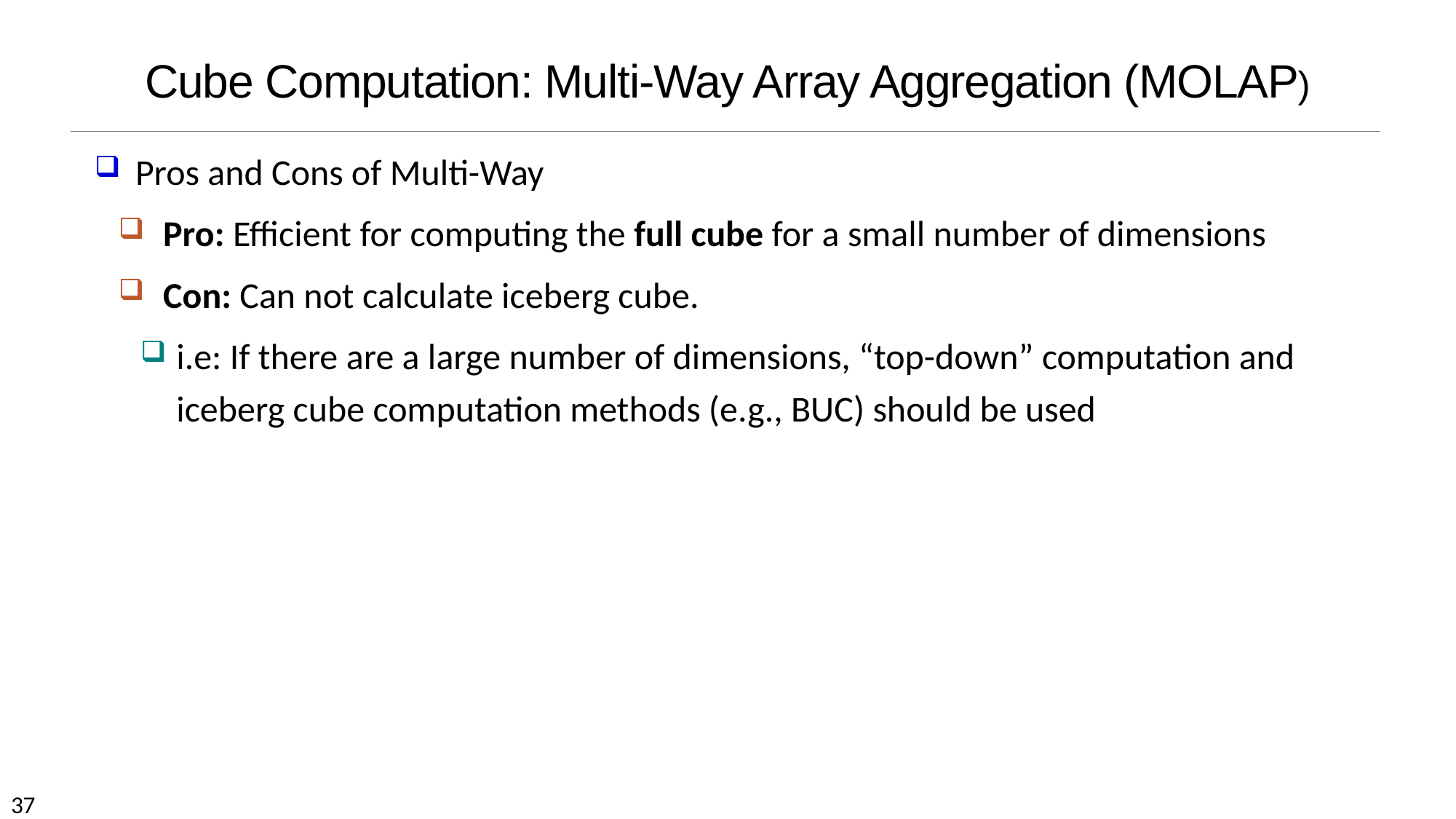

# Cube Computation: Multi-Way Array Aggregation (MOLAP)
Pros and Cons of Multi-Way
Pro: Efficient for computing the full cube for a small number of dimensions
Con: Can not calculate iceberg cube.
i.e: If there are a large number of dimensions, “top-down” computation and iceberg cube computation methods (e.g., BUC) should be used